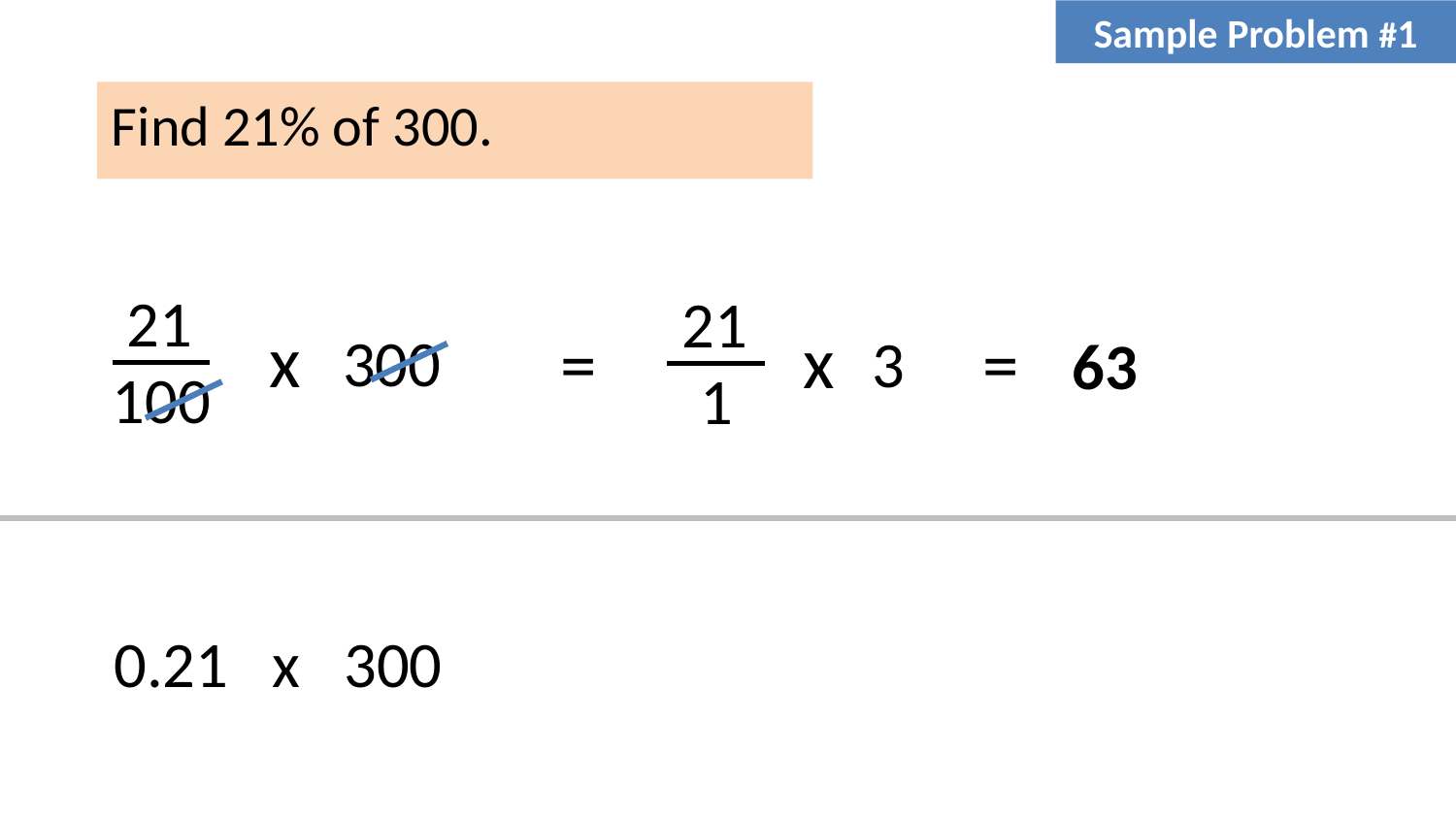

Sample Problem #1
Find 21% of 300.

21
21
x
x
=
=
300
3
63
100
1
0.21   x   300